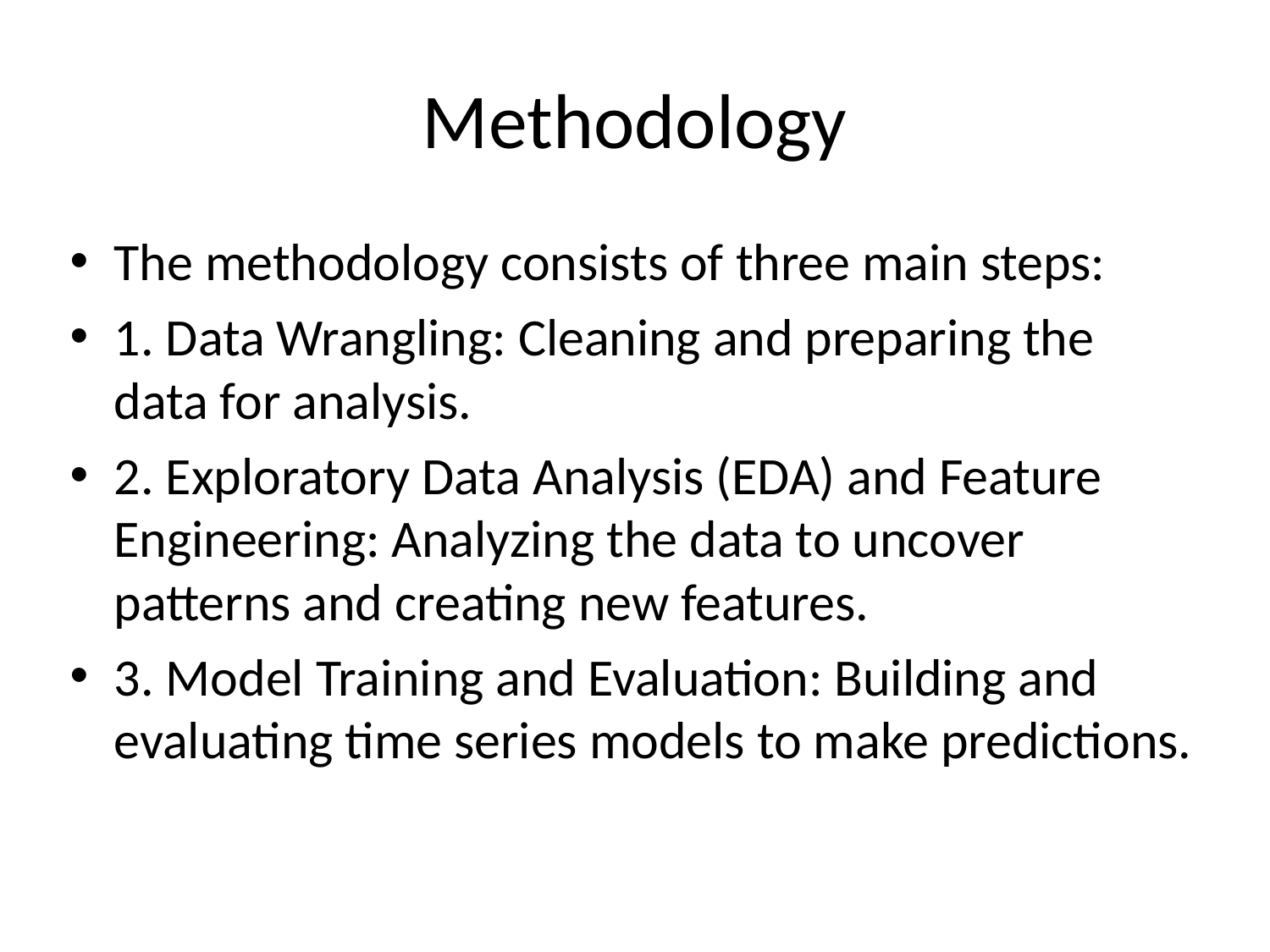

# Methodology
The methodology consists of three main steps:
1. Data Wrangling: Cleaning and preparing the data for analysis.
2. Exploratory Data Analysis (EDA) and Feature Engineering: Analyzing the data to uncover patterns and creating new features.
3. Model Training and Evaluation: Building and evaluating time series models to make predictions.